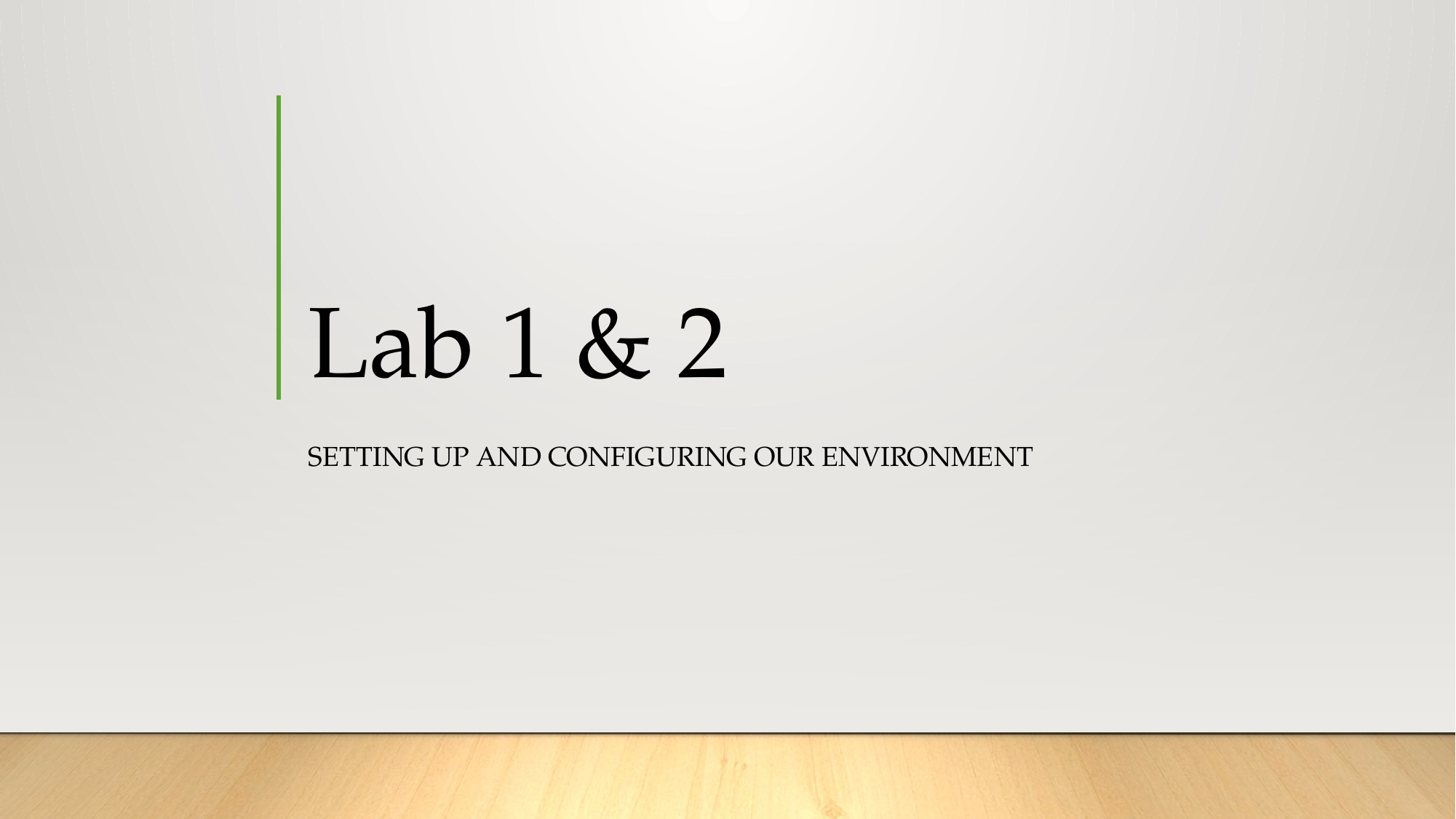

# Lab 1 & 2
Setting up and Configuring our environment